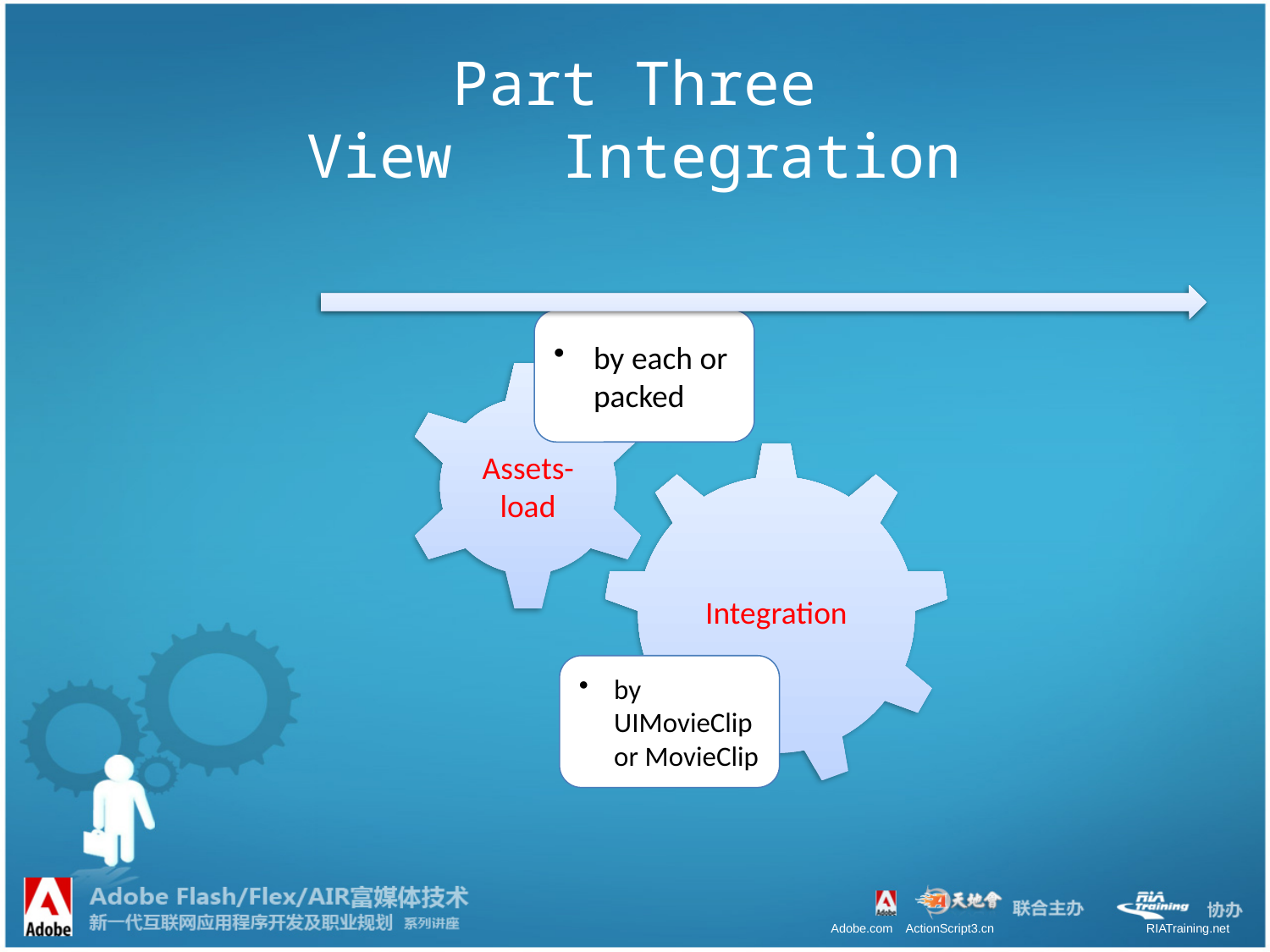

# Part Three View   Integration
Integration
Assets-load
by UIMovieClip or MovieClip
by each or packed